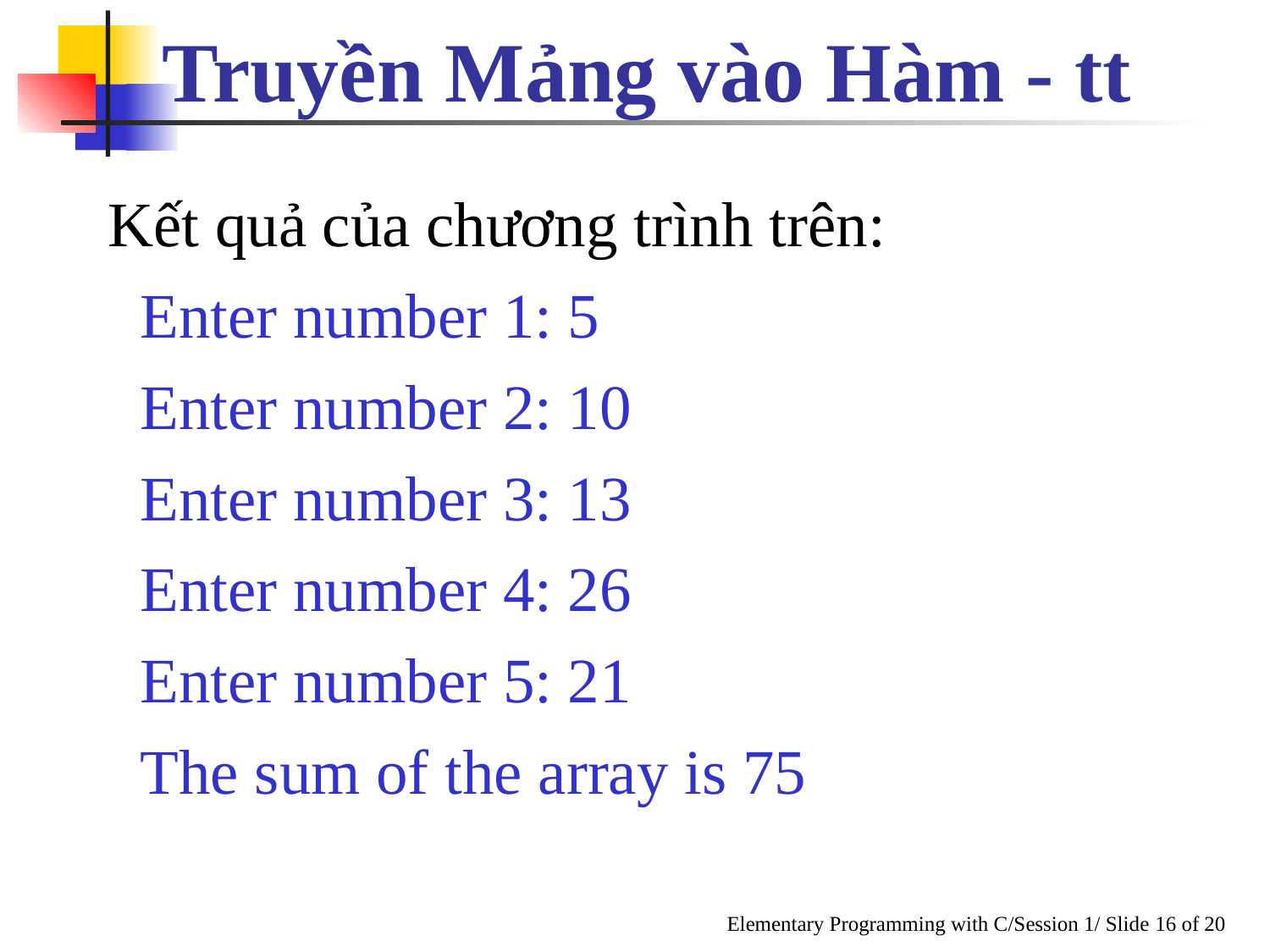

Truyền Mảng vào Hàm - tt
Kết quả của chương trình trên:
Enter number 1: 5
Enter number 2: 10
Enter number 3: 13
Enter number 4: 26
Enter number 5: 21
The sum of the array is 75
Elementary Programming with C/Session 1/ Slide 16 of 20